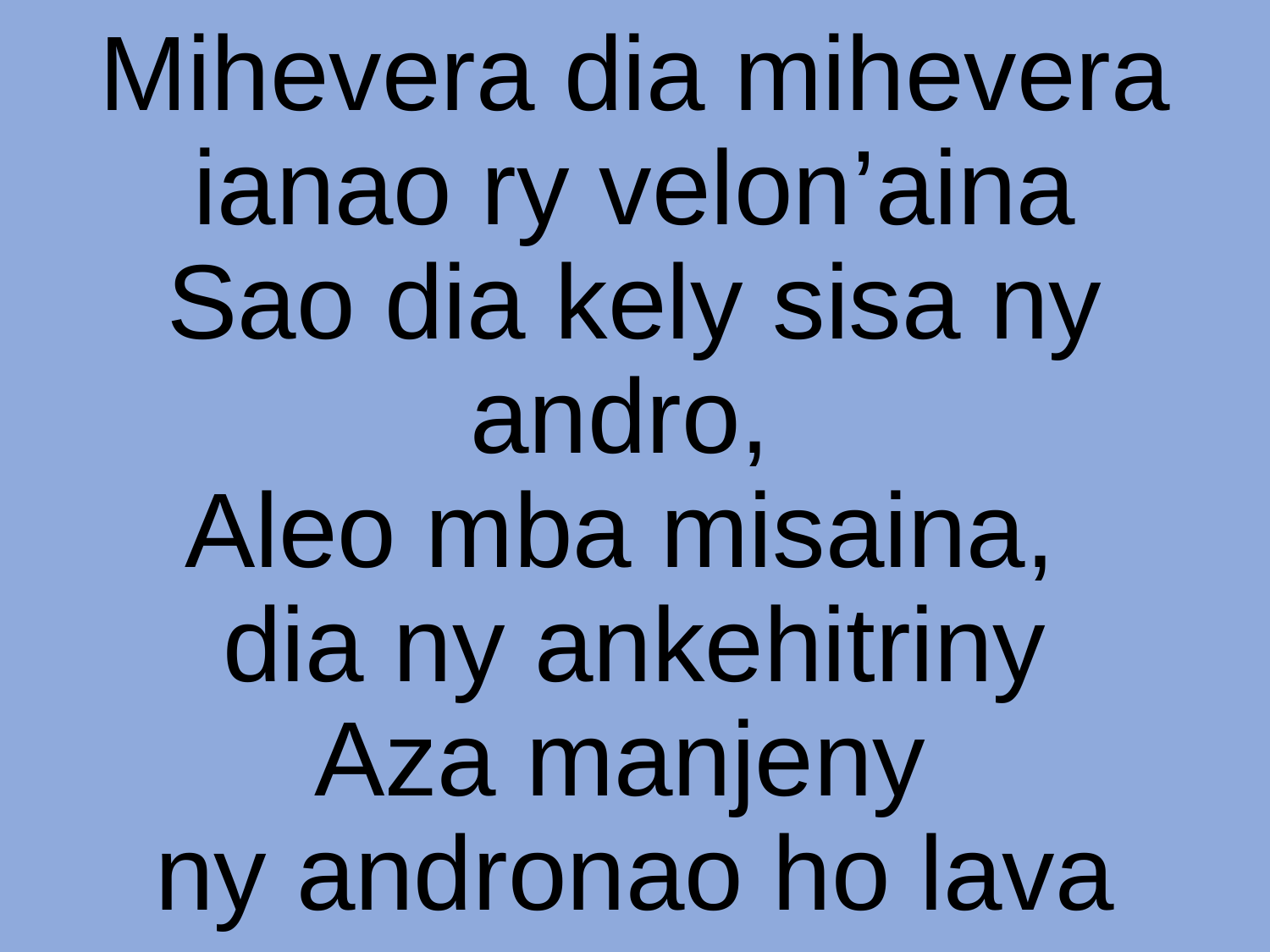

# Mihevera dia mihevera ianao ry velon’aina Sao dia kely sisa ny andro, Aleo mba misaina, dia ny ankehitriny Aza manjeny ny andronao ho lava